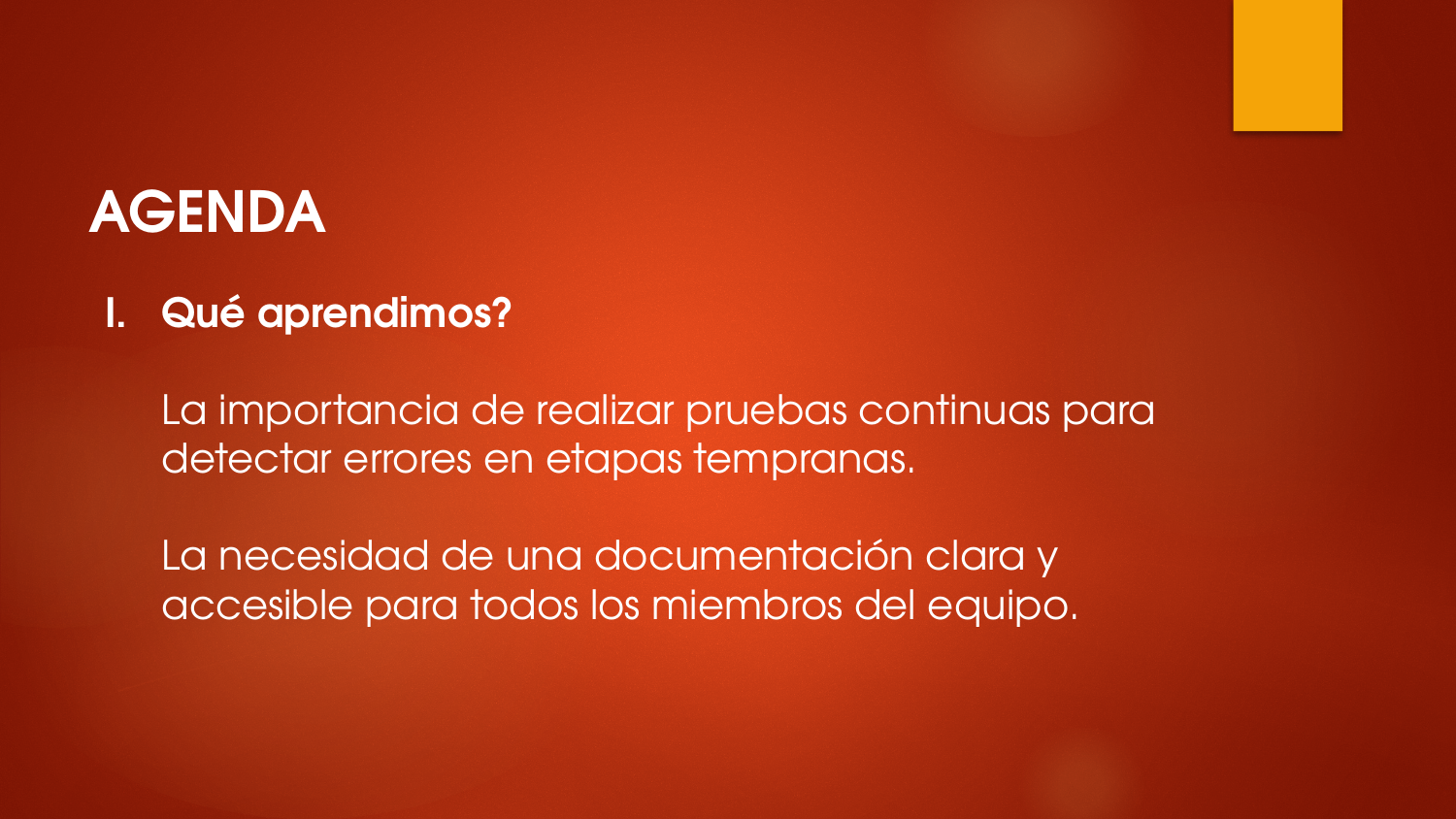

AGENDA

Qué aprendimos?

La importancia de realizar pruebas continuas para detectar errores en etapas tempranas.

La necesidad de una documentación clara y accesible para todos los miembros del equipo.